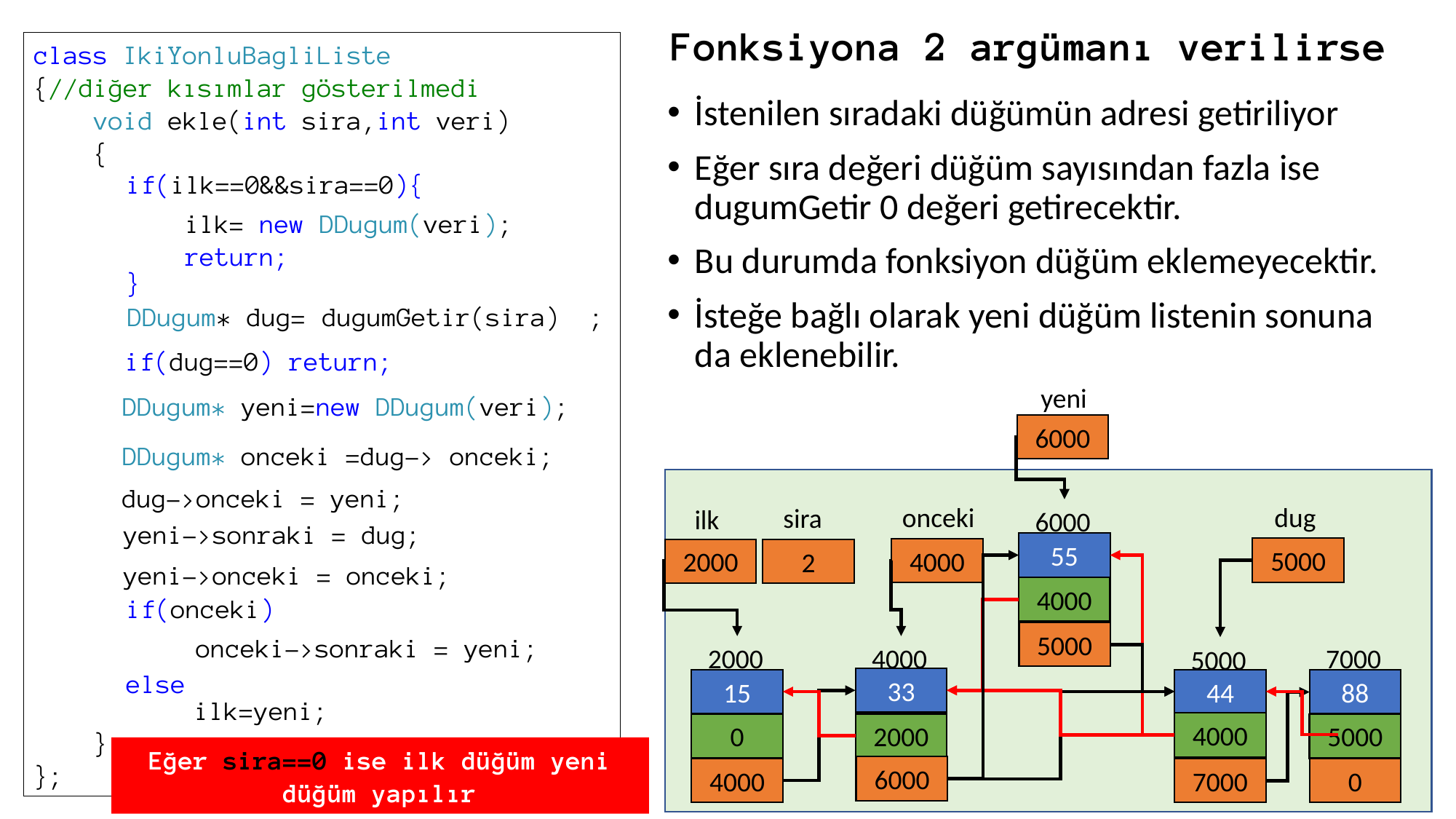

Fonksiyona 2 argümanı verilirse
class IkiYonluBagliListe
{//diğer kısımlar gösterilmedi
    void ekle(int sira,int veri)
    {

    }
};
İstenilen sıradaki düğümün adresi getiriliyor
Eğer sıra değeri düğüm sayısından fazla ise dugumGetir 0 değeri getirecektir.
Bu durumda fonksiyon düğüm eklemeyecektir.
İsteğe bağlı olarak yeni düğüm listenin sonuna da eklenebilir.

if(ilk==0&&sira==0){

}
ilk= new DDugum(veri);
return;
dugumGetir(sira)
DDugum* dug=                   ;
if(dug==0) return;
yeni
DDugum* yeni=new DDugum(veri);
6000
DDugum* onceki =dug-> onceki;

dug->onceki = yeni;
dug
onceki
sira
ilk
6000
yeni->sonraki = dug;
55
5000
4000
2000
2
yeni->onceki = onceki;
4000
0
if(onceki)
0
5000
onceki->sonraki = yeni;
2000
4000
7000
5000
else
33
44
15
88
ilk=yeni;
0
4000
0
5000
6000
2000
0
5000
Eğer sira==0 ise ilk düğüm yeni düğüm yapılır
6000
0
5000
7000
0
4000
0
7000